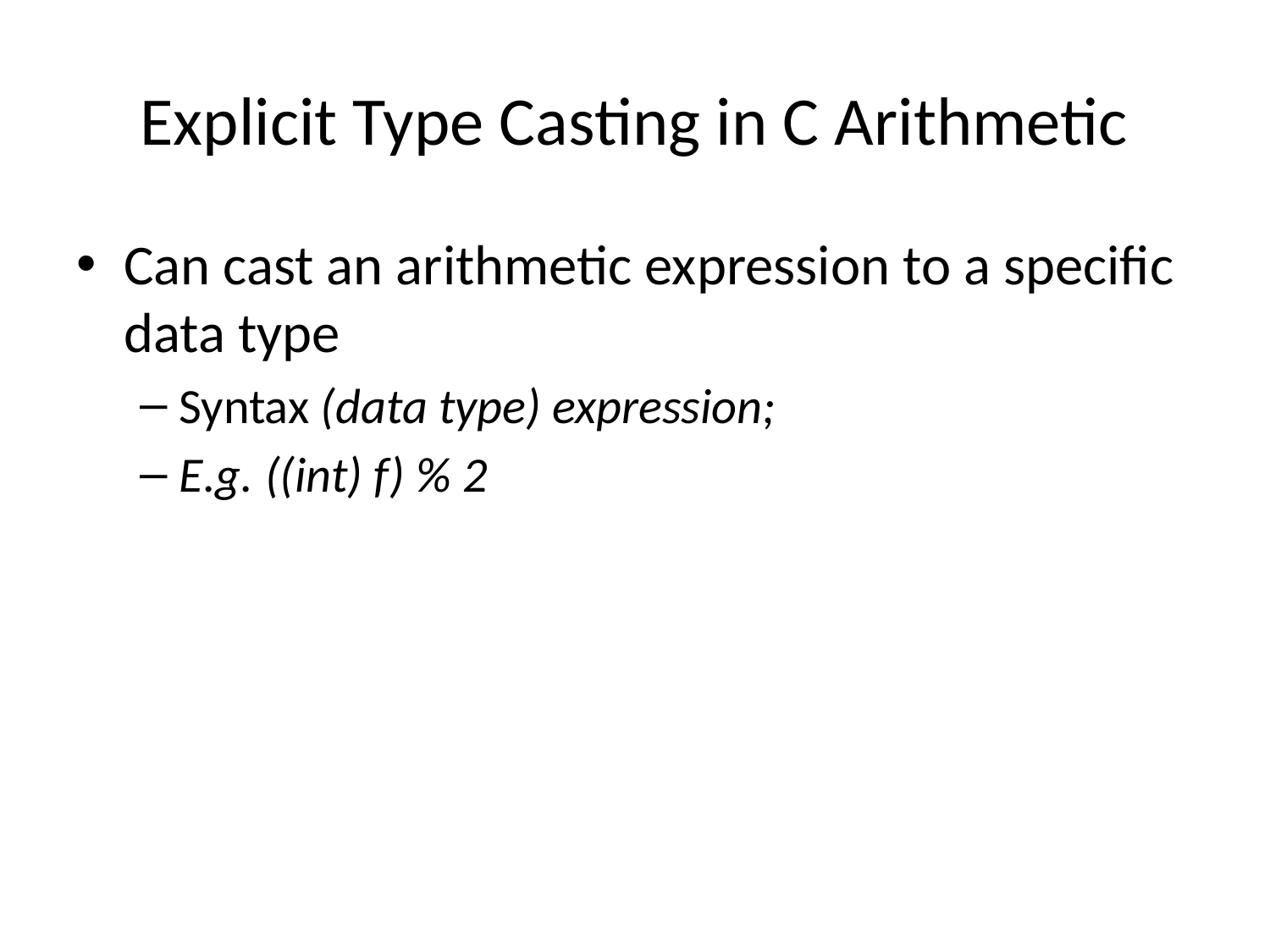

Explicit Type Casting in C Arithmetic
Can cast an arithmetic expression to a specific data type
Syntax (data type) expression;
E.g. ((int) f) % 2